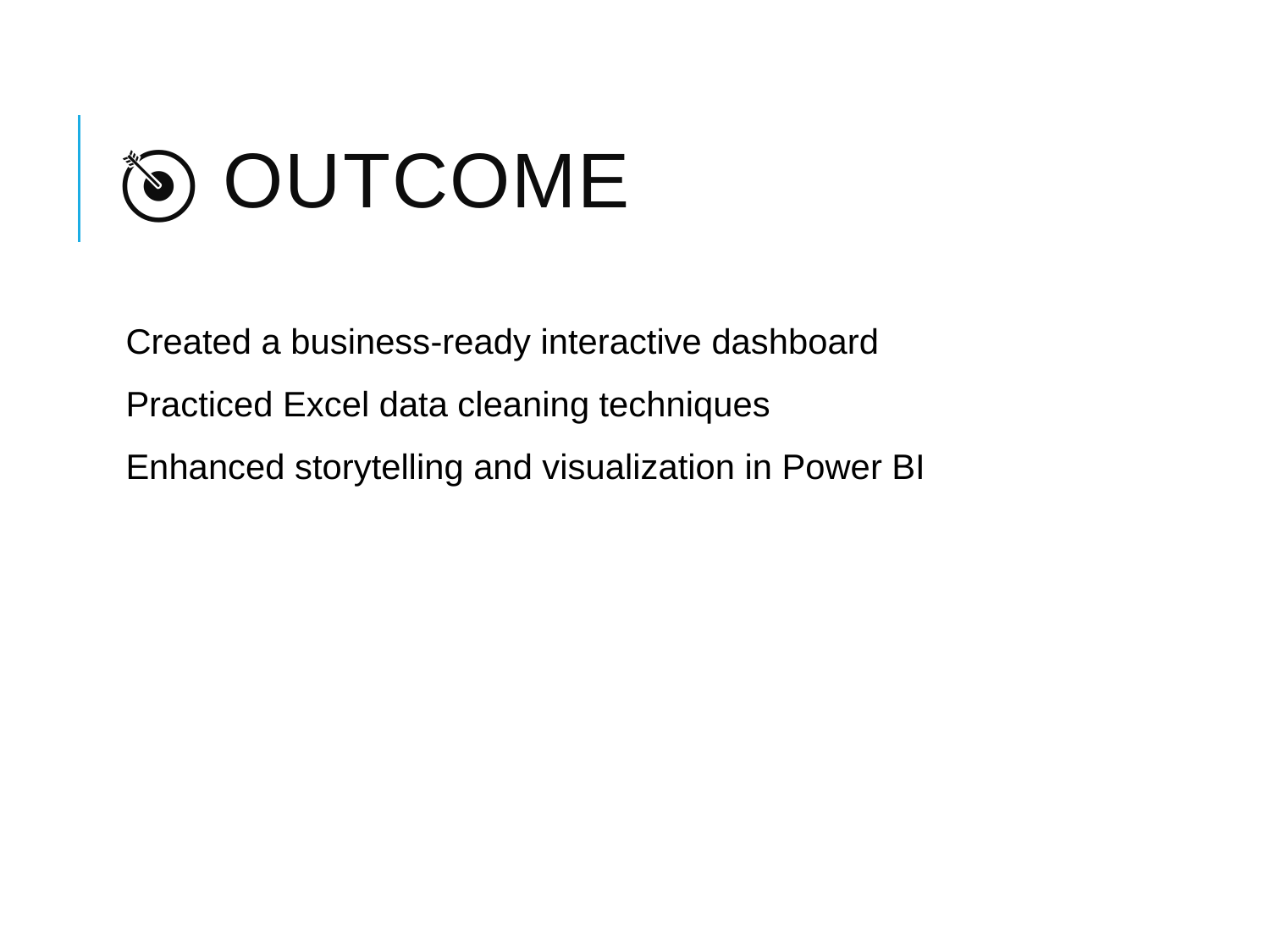

# 🎯 Outcome
Created a business-ready interactive dashboard
Practiced Excel data cleaning techniques
Enhanced storytelling and visualization in Power BI